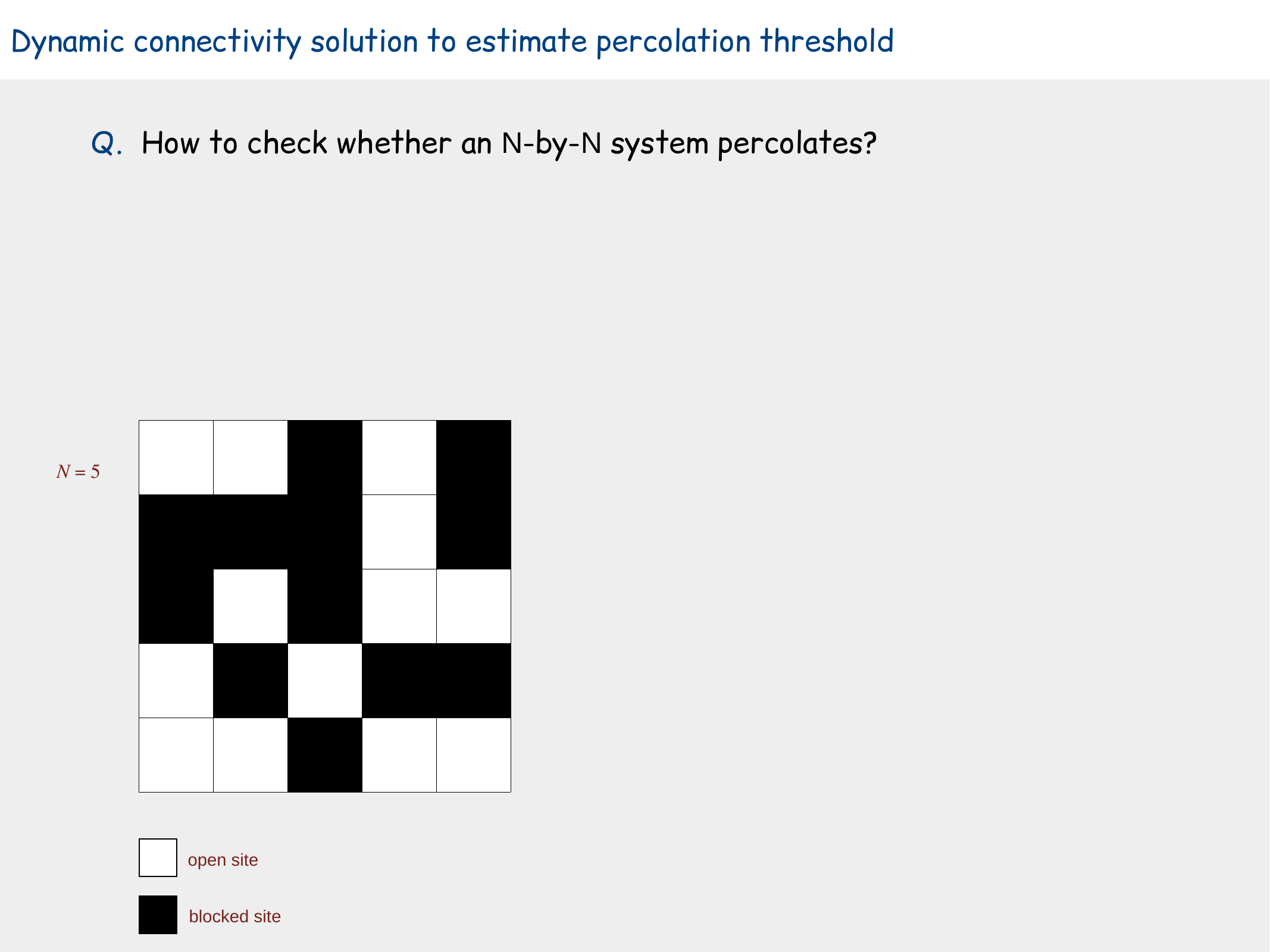

# Dynamic connectivity solution to estimate percolation threshold
Q.  How to check whether an N-by-N system percolates?

|  |  |  |  |  |
| --- | --- | --- | --- | --- |
|  |  |  |  |  |
|  |  |  |  |  |
|  |  |  |  |  |
|  |  |  |  |  |
N = 5

open site

blocked site
47